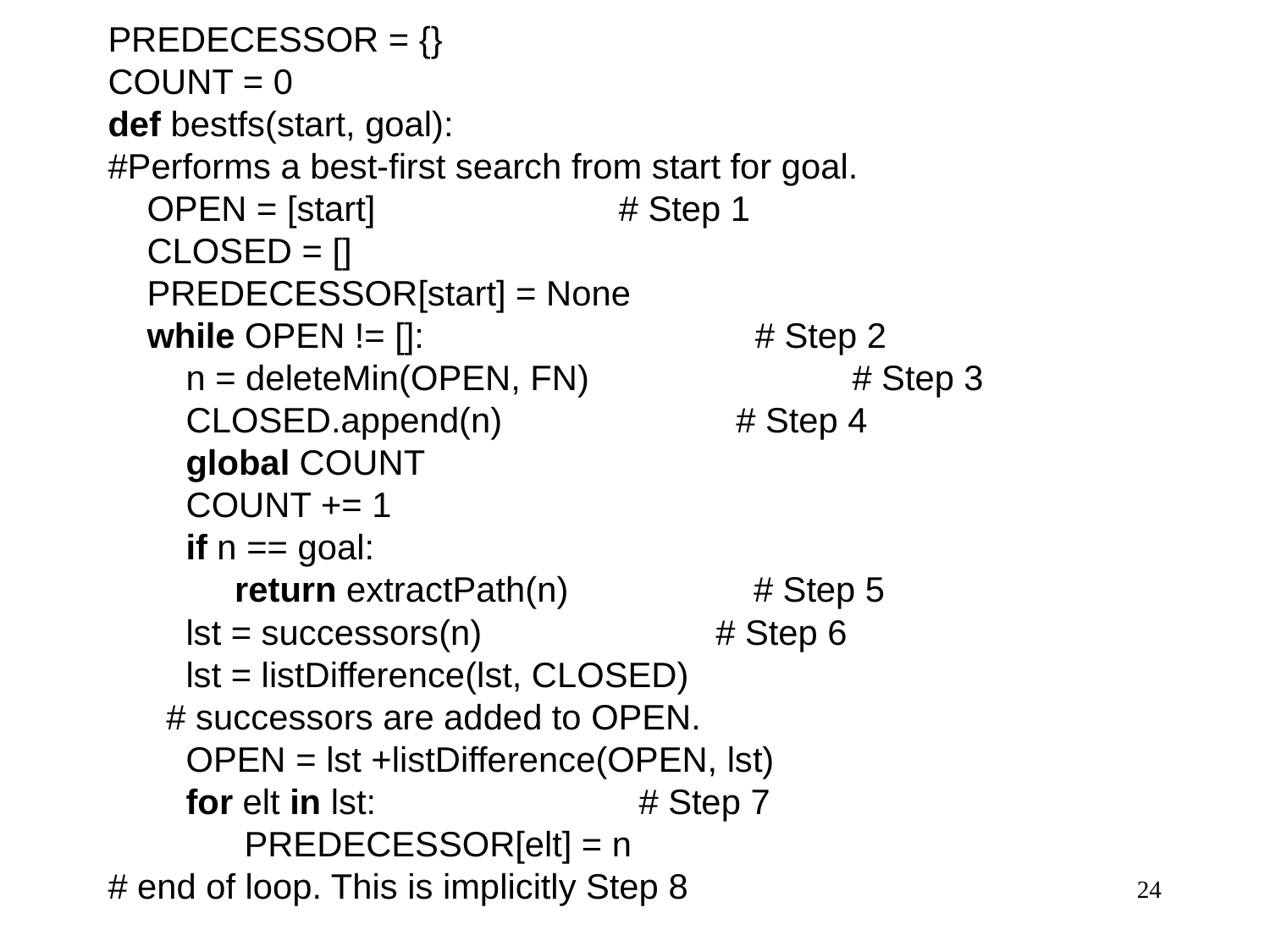

PREDECESSOR = {}
COUNT = 0
def bestfs(start, goal):
#Performs a best-first search from start for goal.
    OPEN = [start]                         # Step 1
    CLOSED = []
    PREDECESSOR[start] = None
    while OPEN != []:                                  # Step 2
        n = deleteMin(OPEN, FN)                           # Step 3
        CLOSED.append(n)                        # Step 4
        global COUNT
        COUNT += 1
        if n == goal:
             return extractPath(n)                   # Step 5
        lst = successors(n)                        # Step 6
        lst = listDifference(lst, CLOSED)
      # successors are added to OPEN.
        OPEN = lst +listDifference(OPEN, lst)
        for elt in lst:                           # Step 7
              PREDECESSOR[elt] = n
# end of loop. This is implicitly Step 8

24